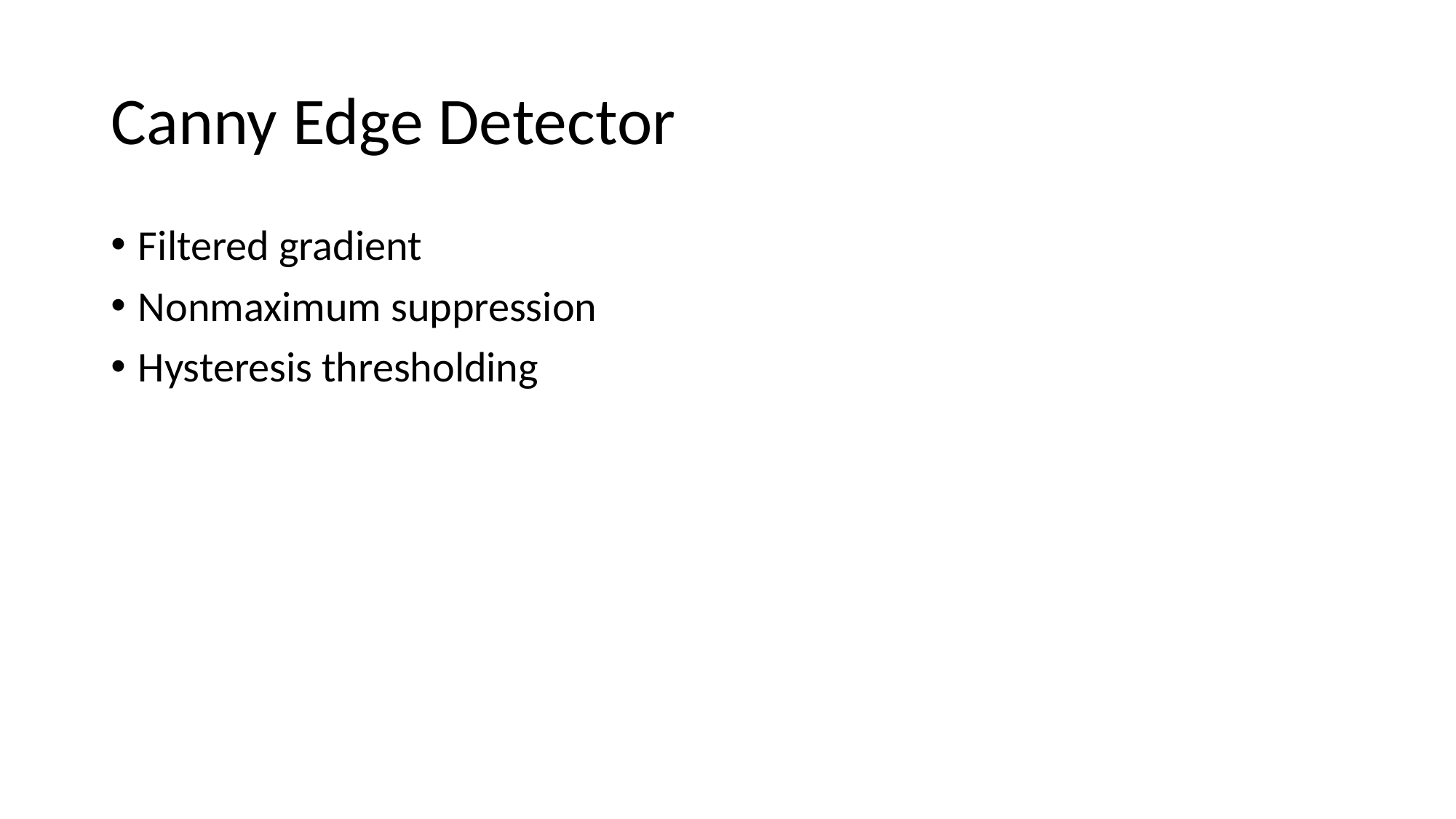

# Canny Edge Detector
Filtered gradient
Nonmaximum suppression
Hysteresis thresholding